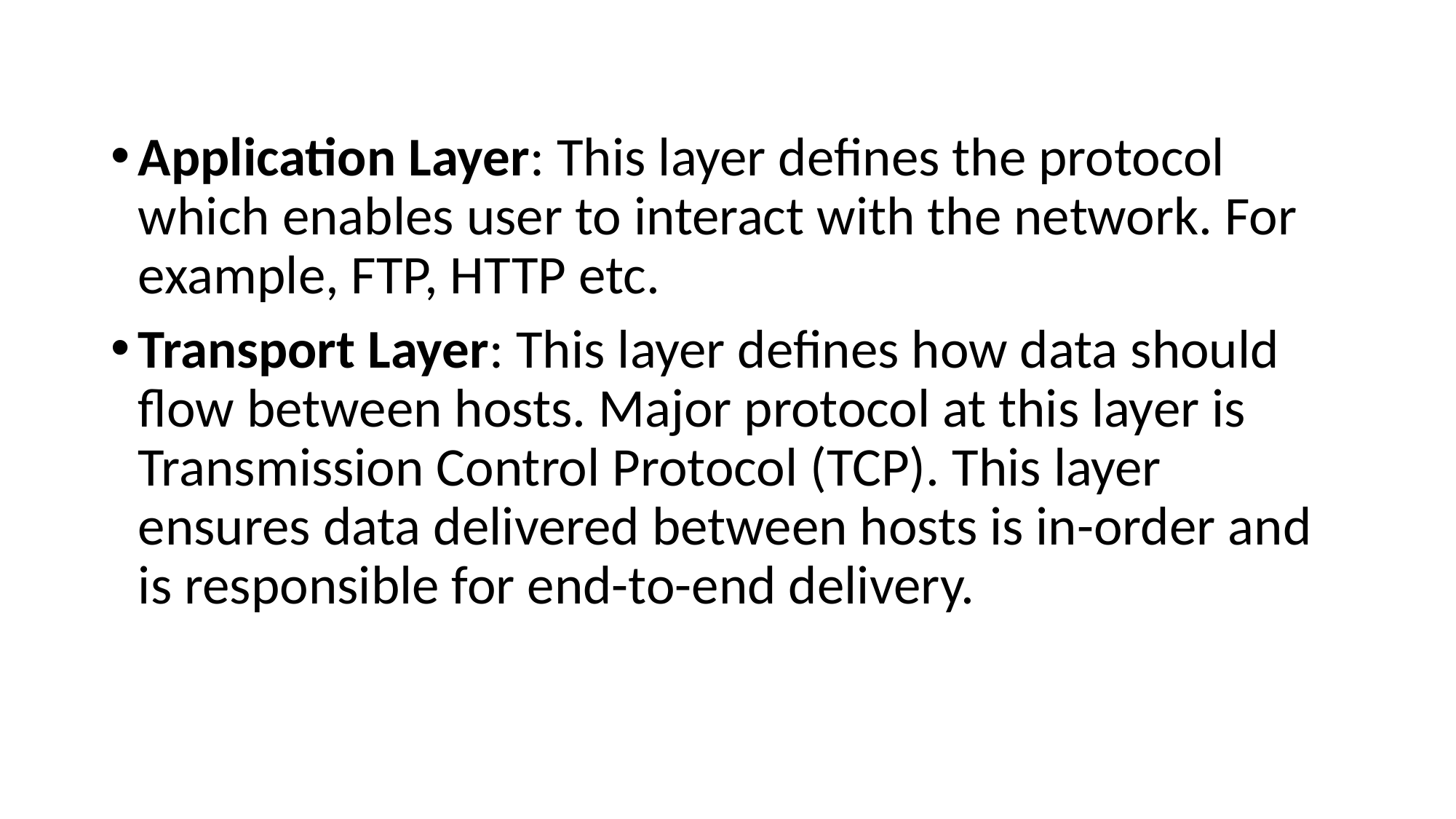

Application Layer: This layer defines the protocol which enables user to interact with the network. For example, FTP, HTTP etc.
Transport Layer: This layer defines how data should flow between hosts. Major protocol at this layer is Transmission Control Protocol (TCP). This layer ensures data delivered between hosts is in-order and is responsible for end-to-end delivery.